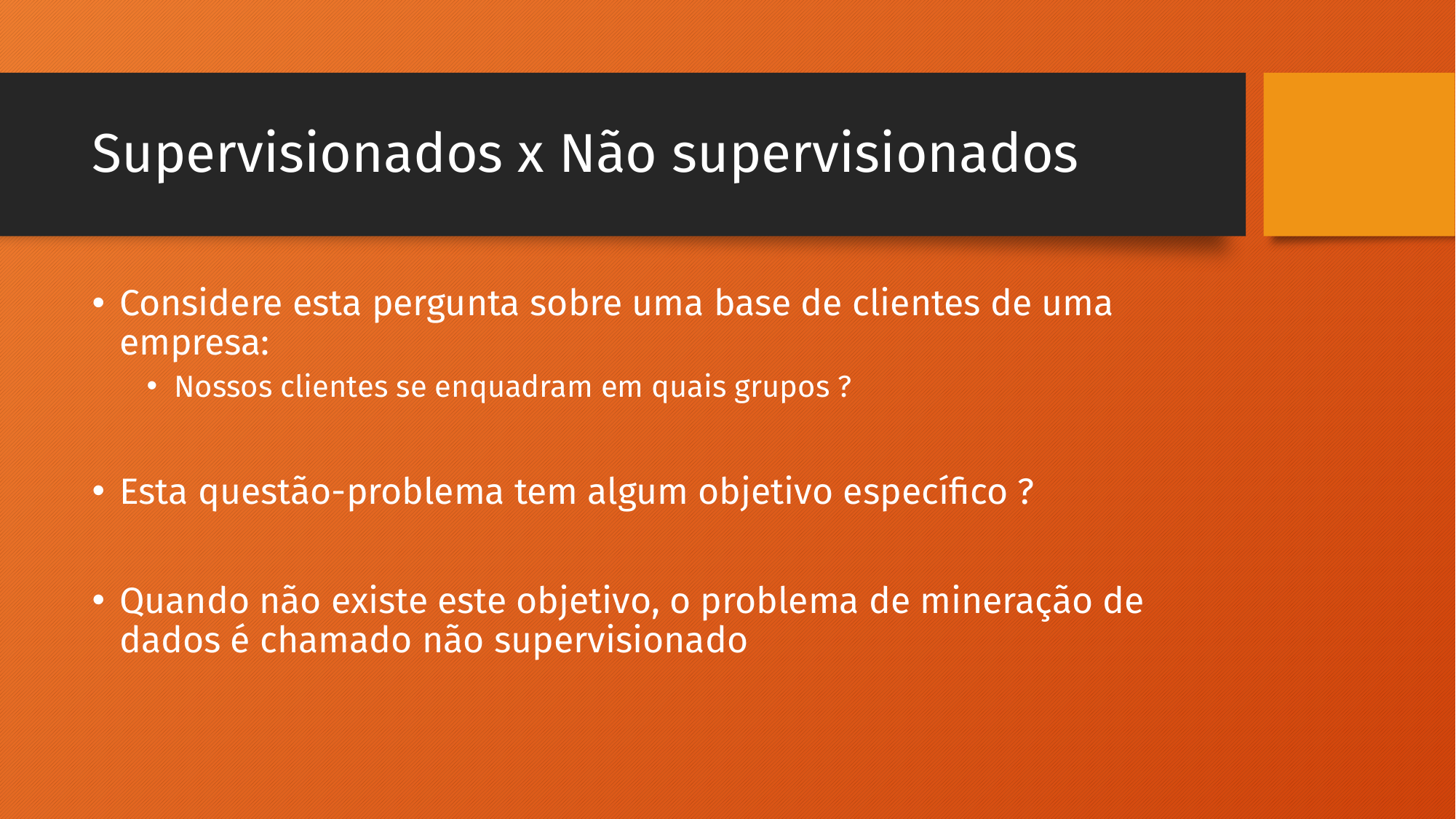

# Supervisionados x Não supervisionados
Considere esta pergunta sobre uma base de clientes de uma empresa:
Nossos clientes se enquadram em quais grupos ?

Esta questão-problema tem algum objetivo específico ?

Quando não existe este objetivo, o problema de mineração de dados é chamado não supervisionado